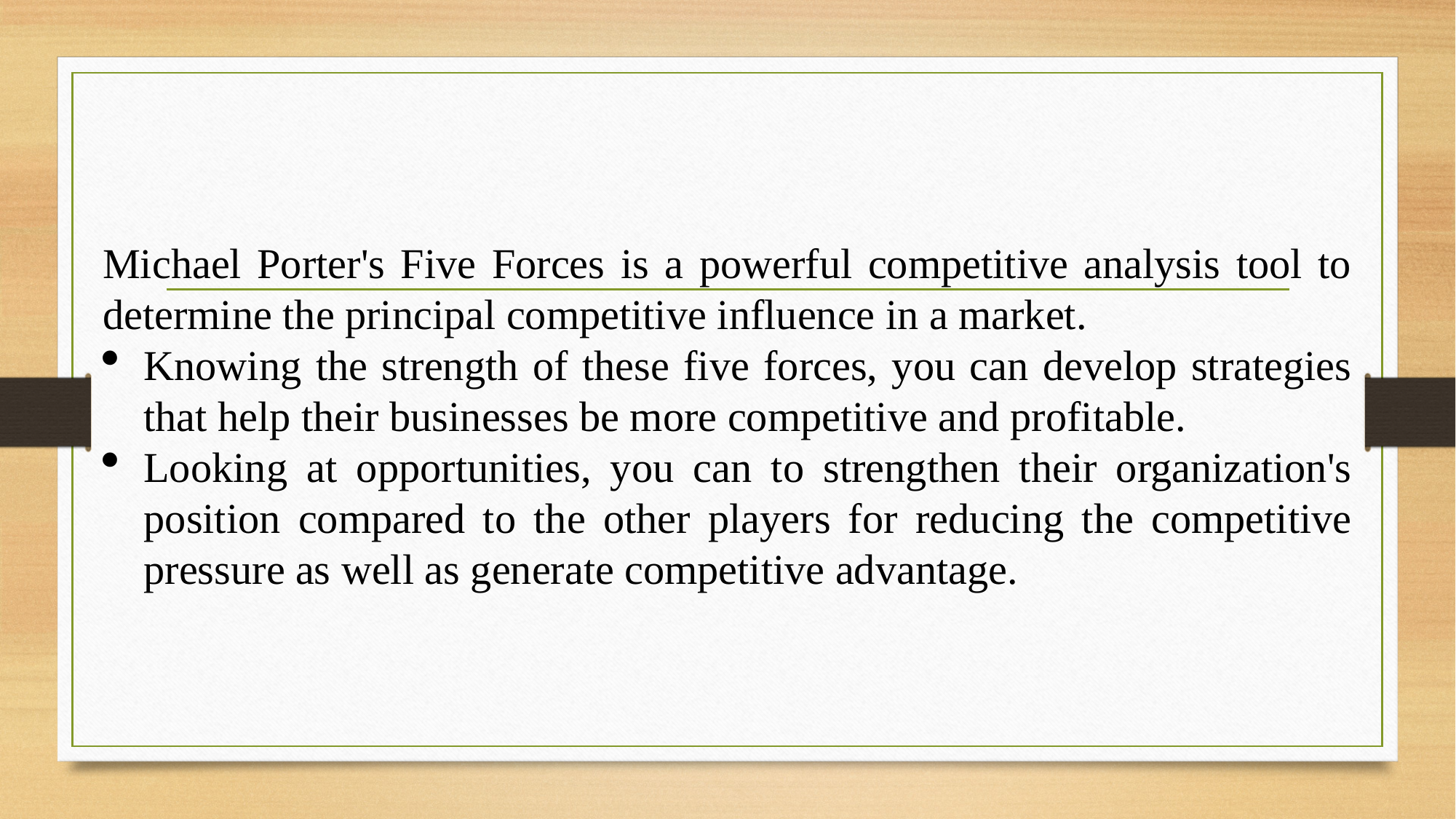

Michael Porter's Five Forces is a powerful competitive analysis tool to determine the principal competitive influence in a market.
Knowing the strength of these five forces, you can develop strategies that help their businesses be more competitive and profitable.
Looking at opportunities, you can to strengthen their organization's position compared to the other players for reducing the competitive pressure as well as generate competitive advantage.